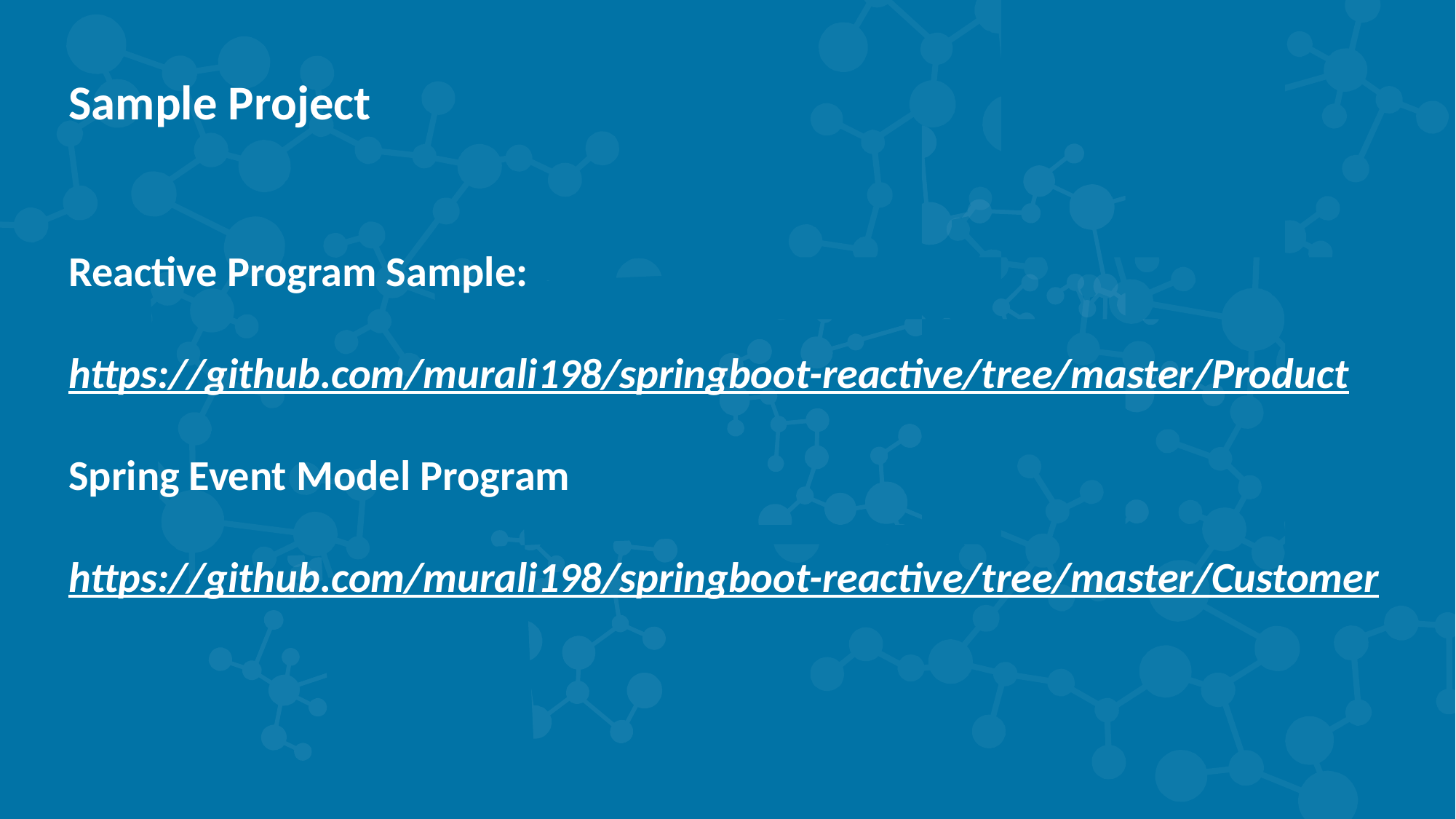

Sample Project

Reactive Program Sample:

https://github.com/murali198/springboot-reactive/tree/master/Product

Spring Event Model Program

https://github.com/murali198/springboot-reactive/tree/master/Customer